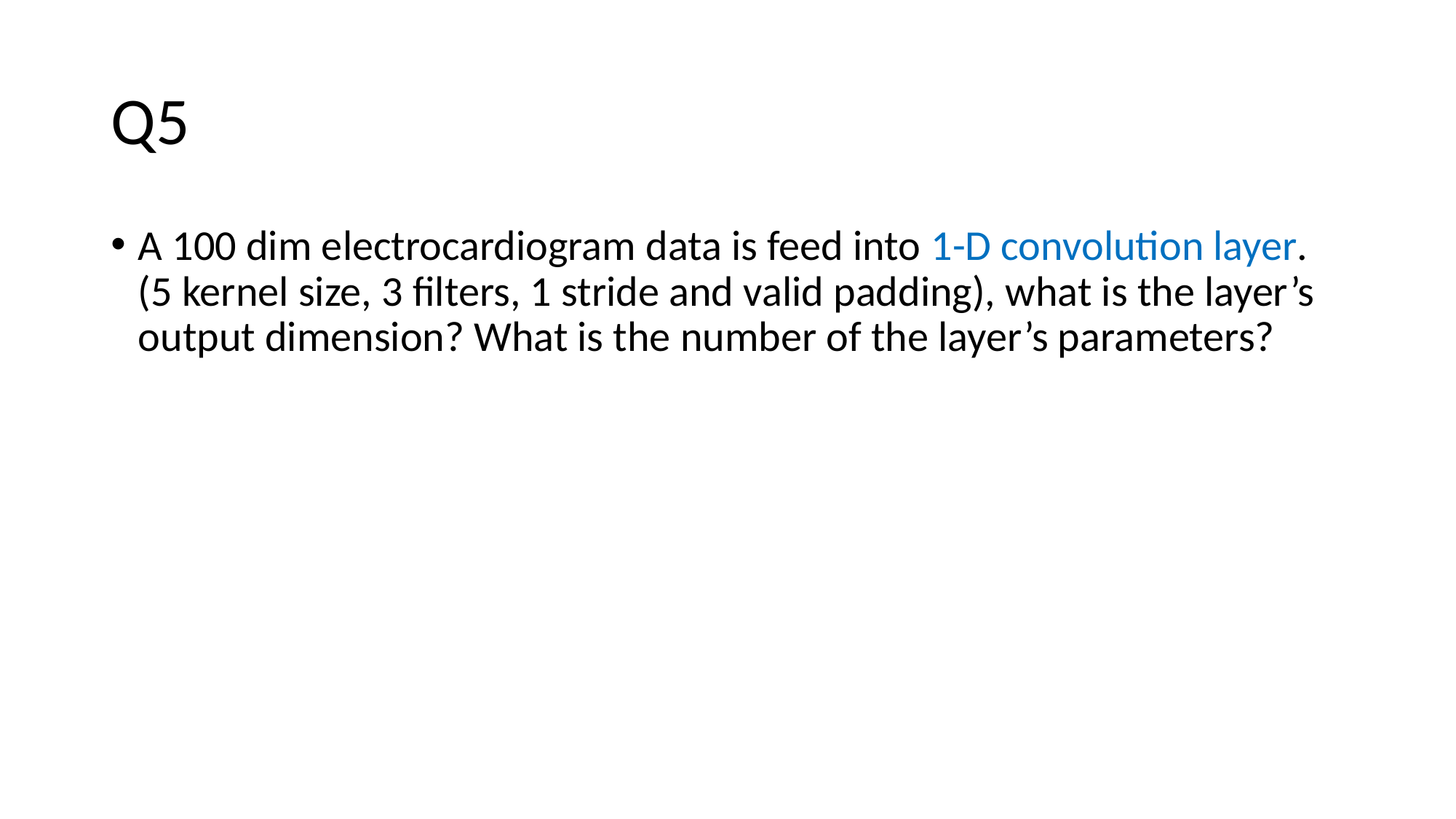

# Q5
A 100 dim electrocardiogram data is feed into 1-D convolution layer. (5 kernel size, 3 filters, 1 stride and valid padding), what is the layer’s output dimension? What is the number of the layer’s parameters?